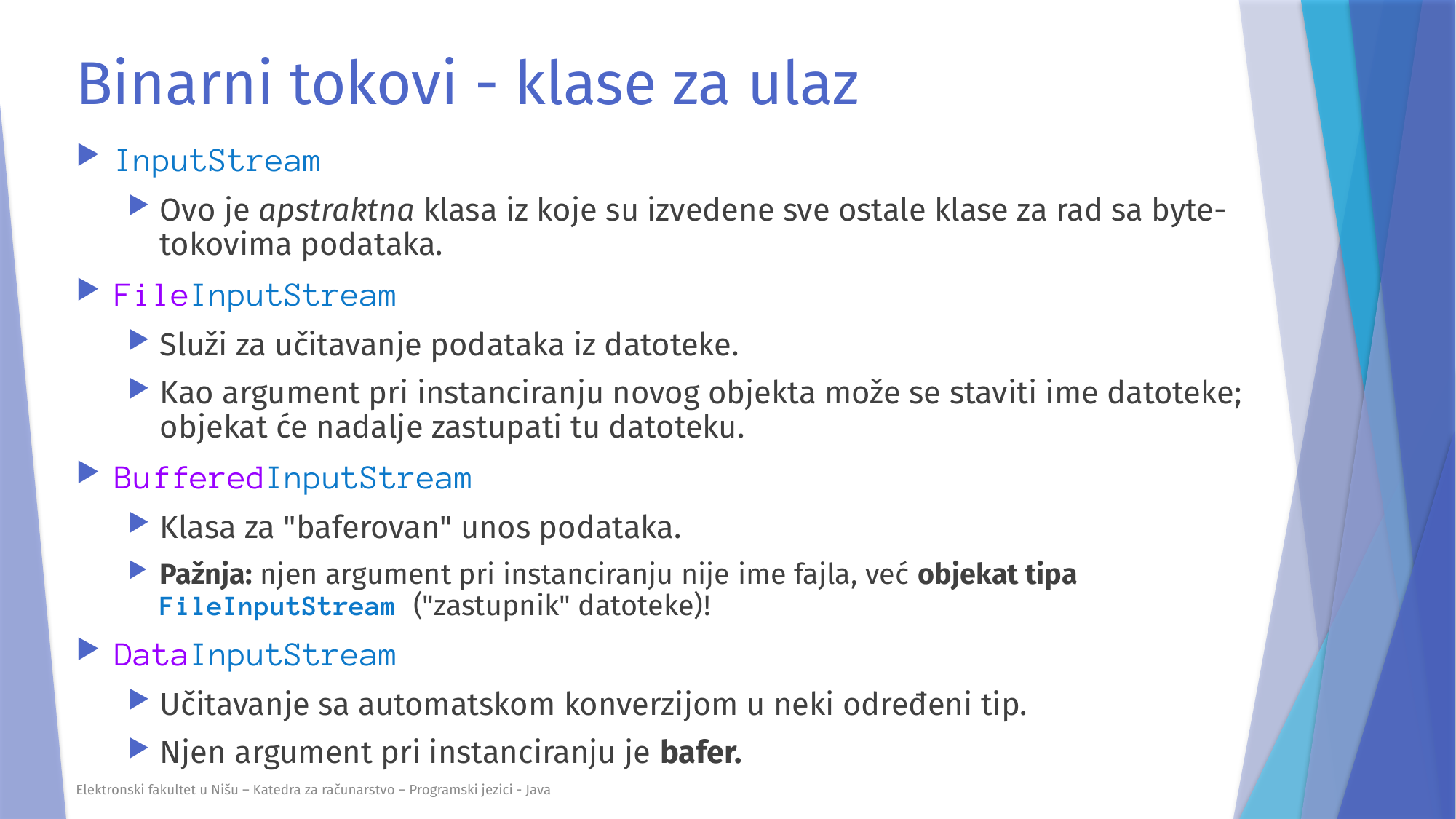

# Binarni tokovi - klase za ulaz
InputStream
Ovo je apstraktna klasa iz koje su izvedene sve ostale klase za rad sa byte-tokovima podataka.
FileInputStream
Služi za učitavanje podataka iz datoteke.
Kao argument pri instanciranju novog objekta može se staviti ime datoteke; objekat će nadalje zastupati tu datoteku.
BufferedInputStream
Klasa za "baferovan" unos podataka.
Pažnja: njen argument pri instanciranju nije ime fajla, već objekat tipa FileInputStream ("zastupnik" datoteke)!
DataInputStream
Učitavanje sa automatskom konverzijom u neki određeni tip.
Njen argument pri instanciranju je bafer.
Elektronski fakultet u Nišu – Katedra za računarstvo – Programski jezici - Java